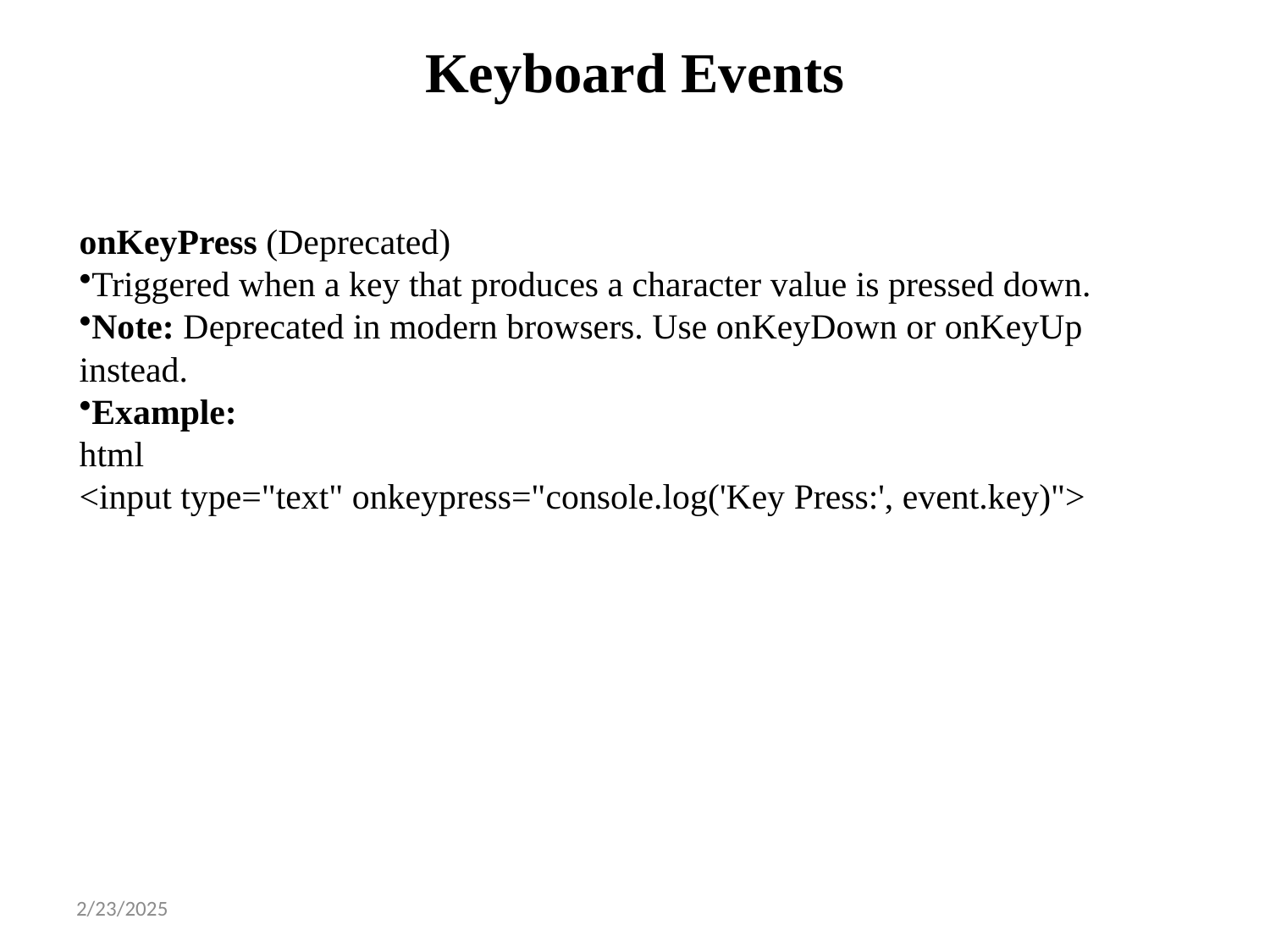

# Keyboard Events
onKeyPress (Deprecated)
Triggered when a key that produces a character value is pressed down.
Note: Deprecated in modern browsers. Use onKeyDown or onKeyUp instead.
Example:
html
<input type="text" onkeypress="console.log('Key Press:', event.key)">

2/23/2025